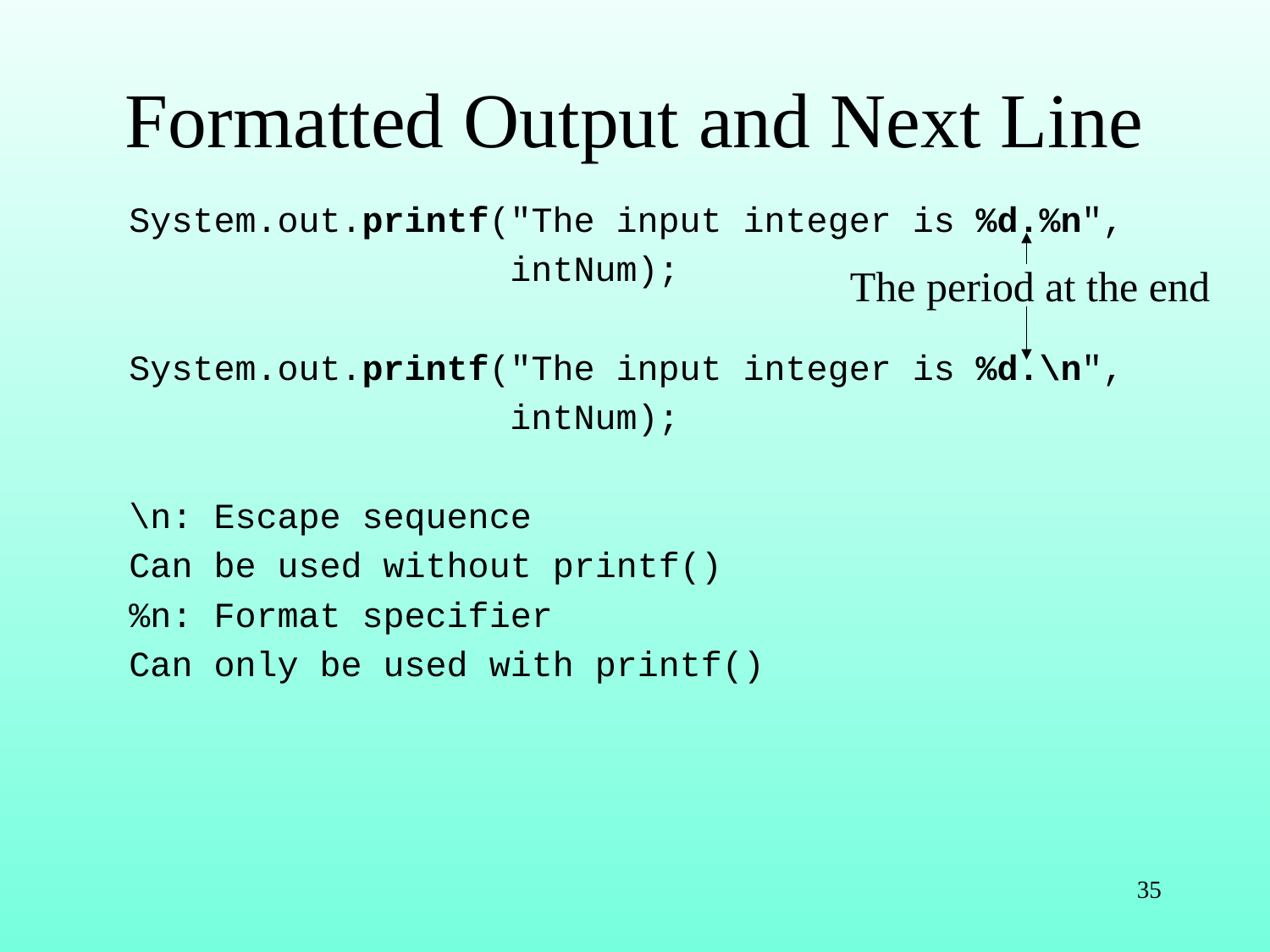

# Formatted Output and Next Line
System.out.printf("The input integer is %d.%n",
                  intNum);

System.out.printf("The input integer is %d.\n",
                  intNum);

\n: Escape sequence
Can be used without printf()
%n: Format specifier
Can only be used with printf()
The period at the end
35